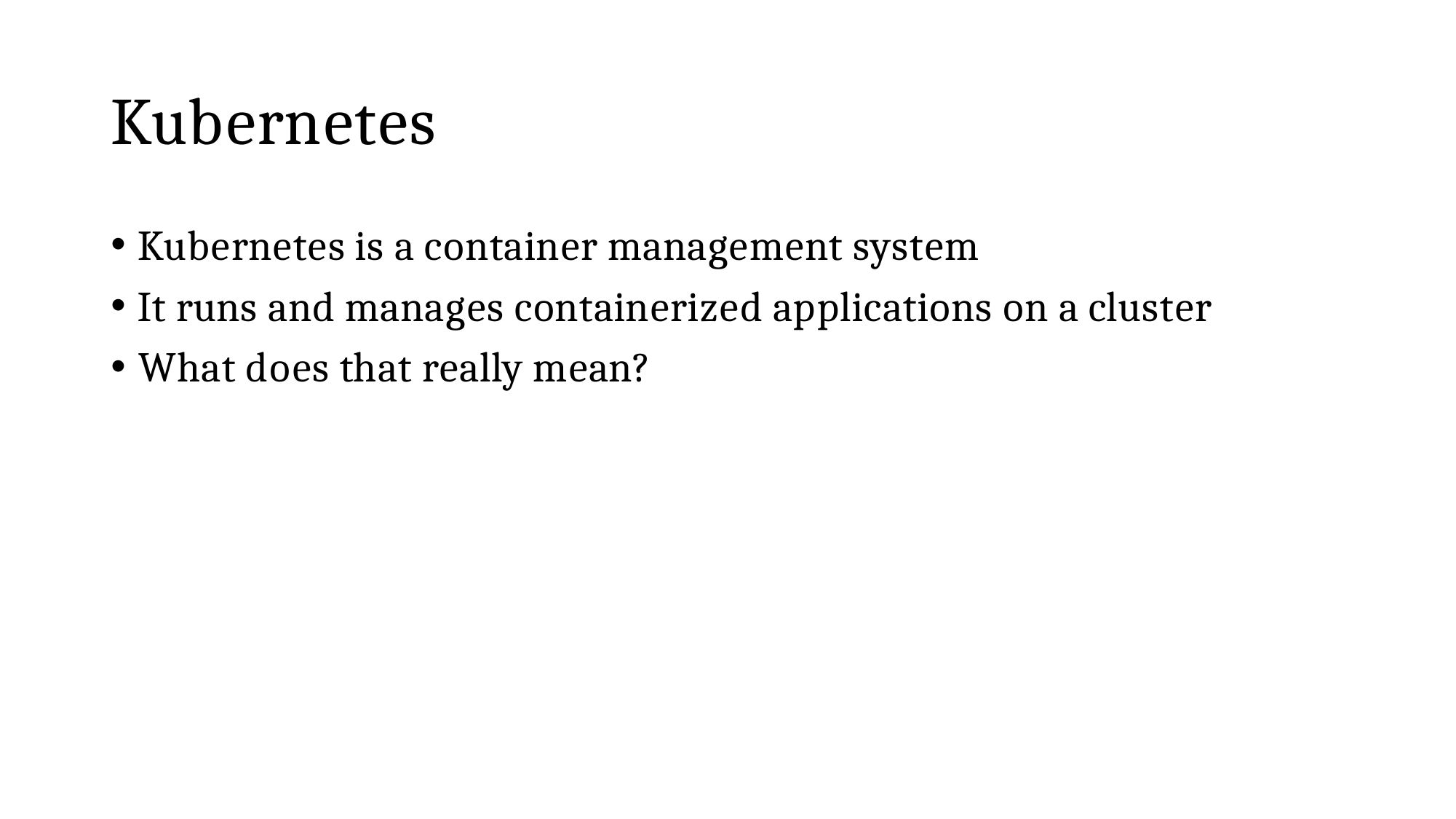

# Kubernetes
Kubernetes is a container management system
It runs and manages containerized applications on a cluster
What does that really mean?